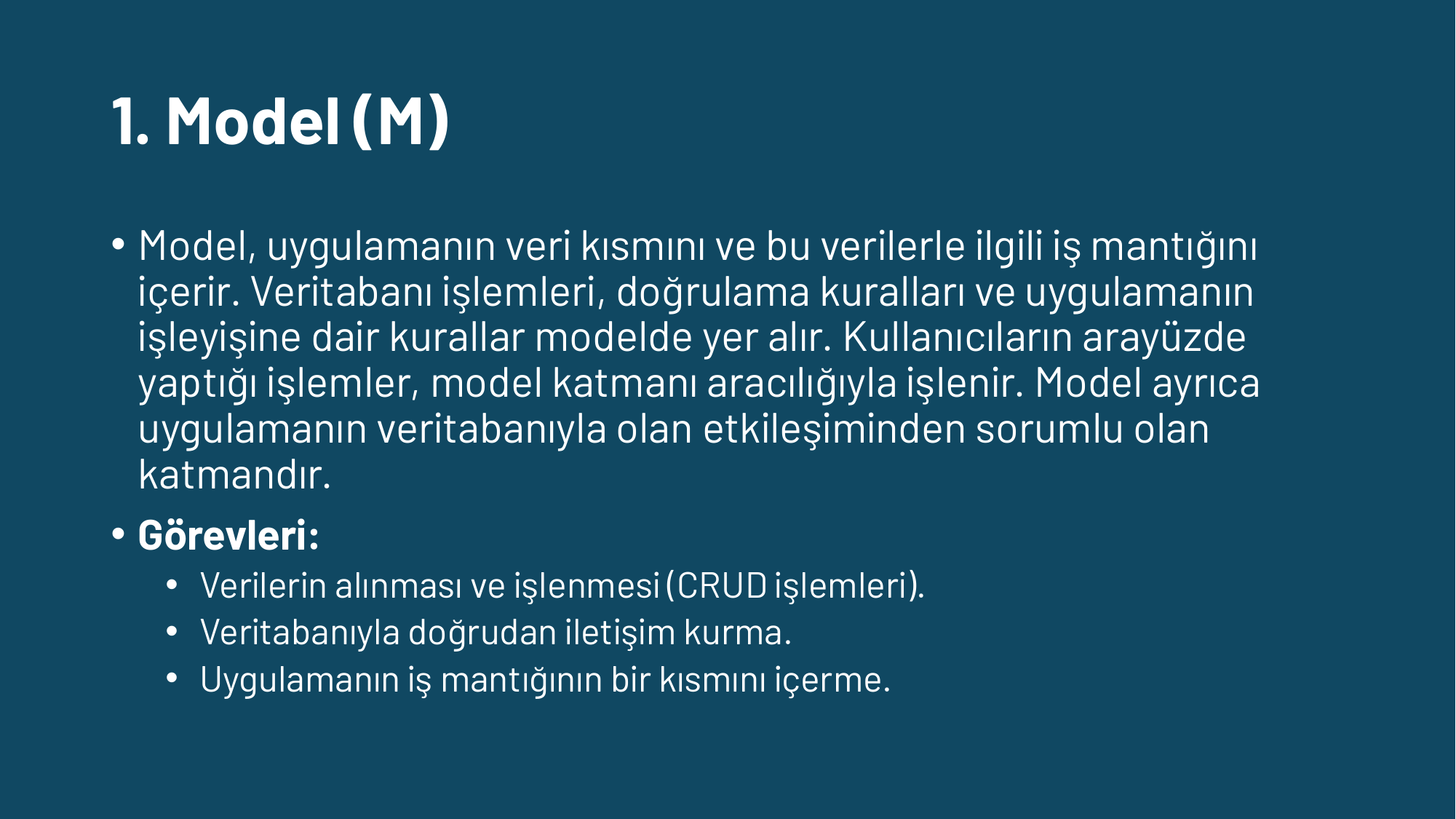

# 1. Model (M)
Model, uygulamanın veri kısmını ve bu verilerle ilgili iş mantığını içerir. Veritabanı işlemleri, doğrulama kuralları ve uygulamanın işleyişine dair kurallar modelde yer alır. Kullanıcıların arayüzde yaptığı işlemler, model katmanı aracılığıyla işlenir. Model ayrıca uygulamanın veritabanıyla olan etkileşiminden sorumlu olan katmandır.
Görevleri:
Verilerin alınması ve işlenmesi (CRUD işlemleri).
Veritabanıyla doğrudan iletişim kurma.
Uygulamanın iş mantığının bir kısmını içerme.